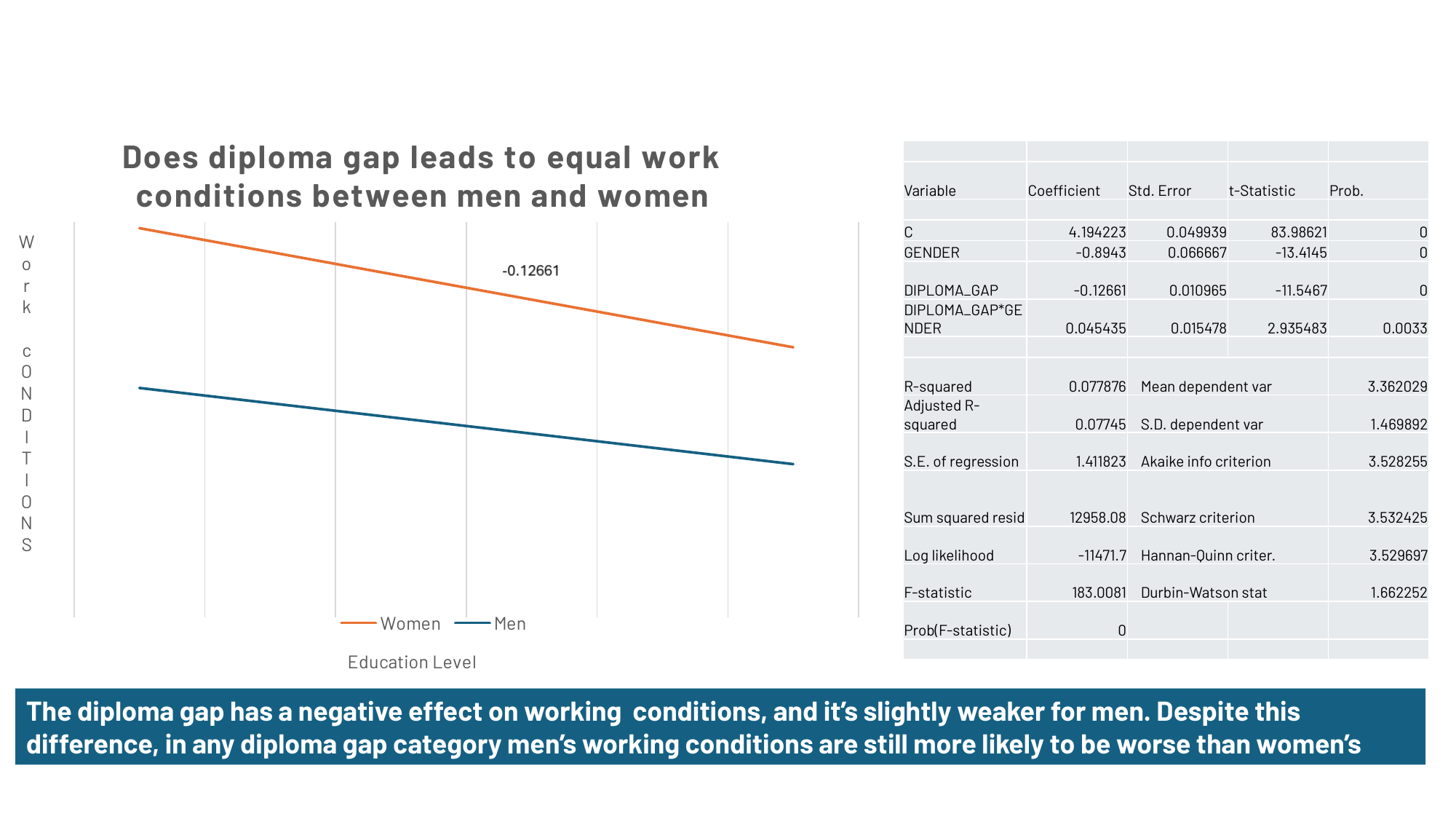

### Chart: Does diploma gap leads to equal work conditions between men and women

| Category | Women | Men |
|---|---|---|
| 1 | 4.067616 | 3.2185970000000004 |
| 2 | 3.941009 | 3.1375850000000005 |
| 3 | 3.8144020000000003 | 3.0565730000000007 |
| 4 | 3.687795 | 2.975561 |
| 5 | 3.561188 | 2.894549 |
| 6 | 3.434581 | 2.813537 |
|  |  |  |  |  |
| --- | --- | --- | --- | --- |
| Variable | Coefficient | Std. Error | t-Statistic | Prob. |
|  |  |  |  |  |
| C | 4.194223 | 0.049939 | 83.98621 | 0 |
| GENDER | -0.8943 | 0.066667 | -13.4145 | 0 |
| DIPLOMA\_GAP | -0.12661 | 0.010965 | -11.5467 | 0 |
| DIPLOMA\_GAP\*GENDER | 0.045435 | 0.015478 | 2.935483 | 0.0033 |
|  |  |  |  |  |
| R-squared | 0.077876 | Mean dependent var |  | 3.362029 |
| Adjusted R-squared | 0.07745 | S.D. dependent var |  | 1.469892 |
| S.E. of regression | 1.411823 | Akaike info criterion |  | 3.528255 |
| Sum squared resid | 12958.08 | Schwarz criterion |  | 3.532425 |
| Log likelihood | -11471.7 | Hannan-Quinn criter. |  | 3.529697 |
| F-statistic | 183.0081 | Durbin-Watson stat |  | 1.662252 |
| Prob(F-statistic) | 0 |  |  |  |
|  |  |  |  |  |
The diploma gap has a negative effect on working  conditions, and it’s slightly weaker for men. Despite this difference, in any diploma gap category men’s working conditions are still more likely to be worse than women’s